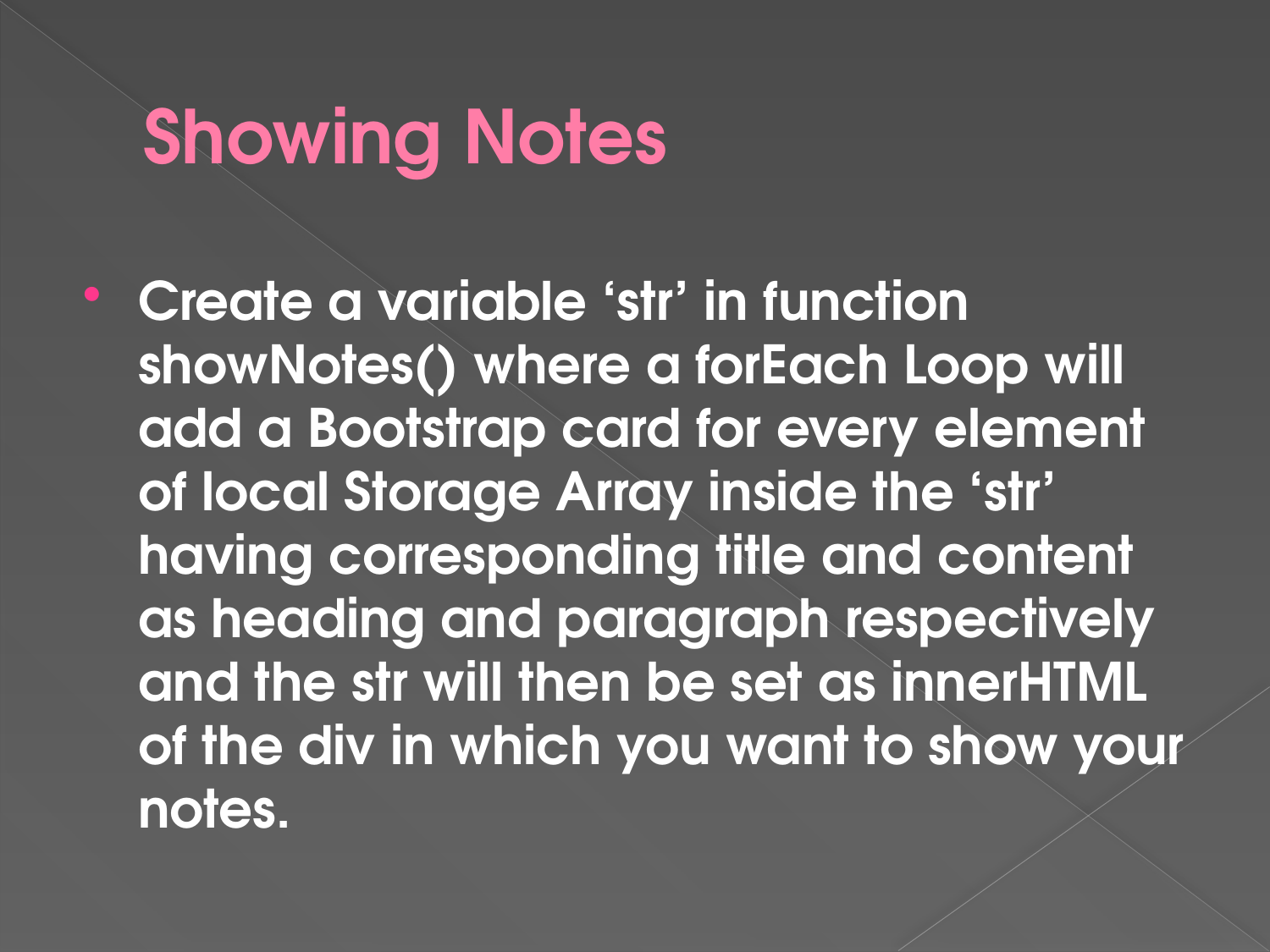

# Showing Notes
Create a variable ‘str’ in function showNotes() where a forEach Loop will add a Bootstrap card for every element of local Storage Array inside the ‘str’ having corresponding title and content as heading and paragraph respectively  and the str will then be set as innerHTML of the div in which you want to show your notes.